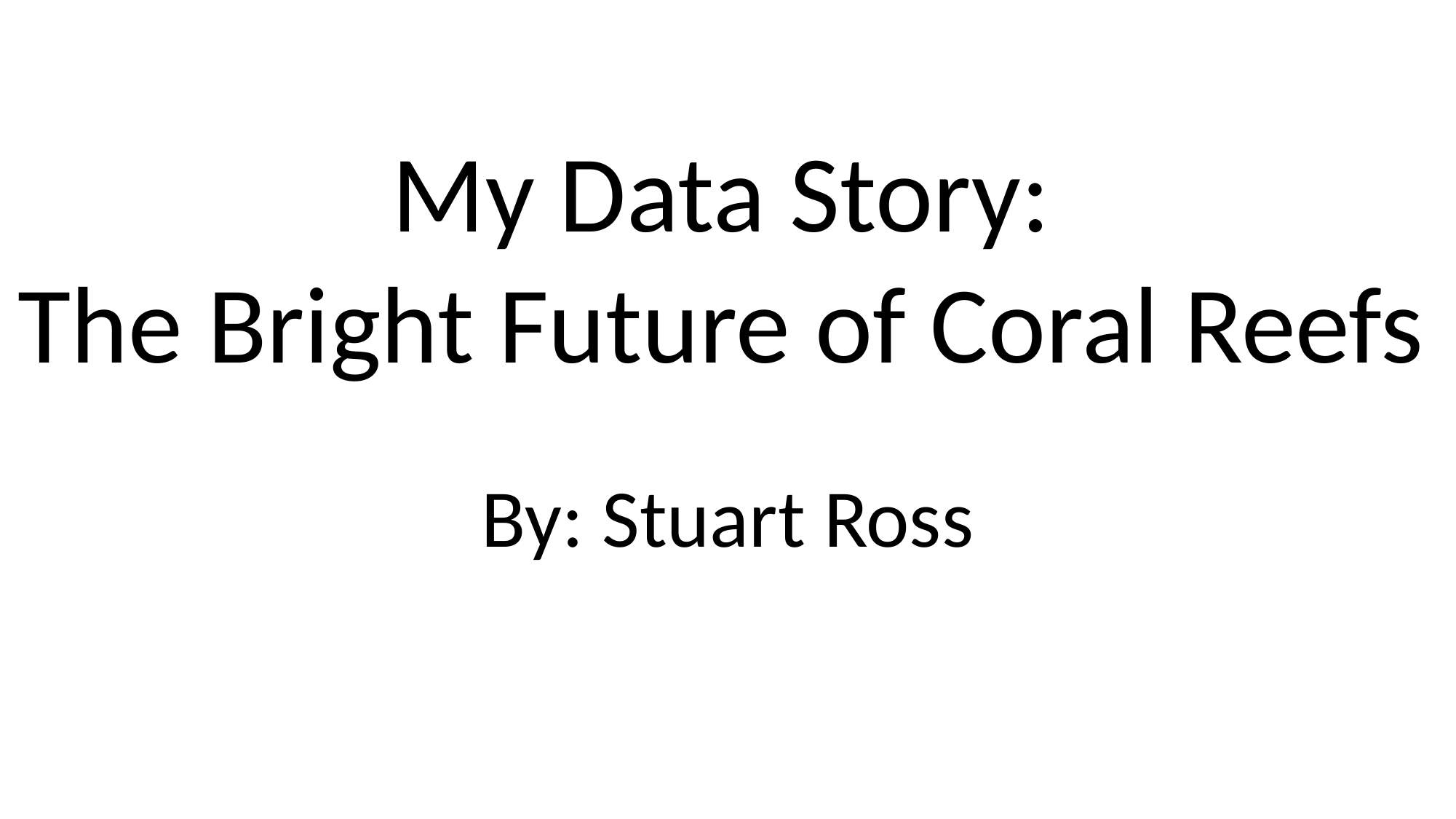

My Data Story:
The Bright Future of Coral Reefs
By: Stuart Ross